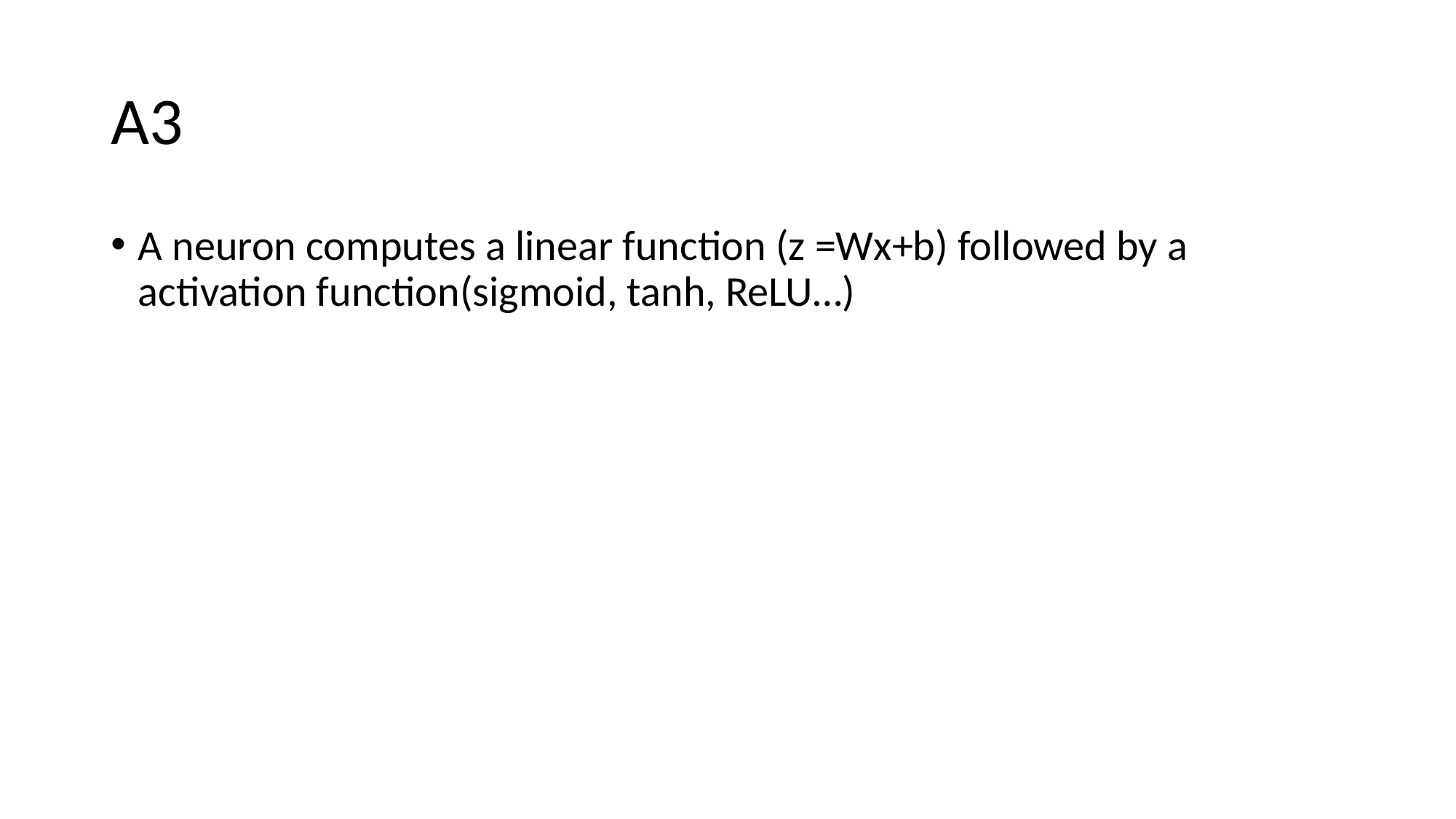

# A3
A neuron computes a linear function (z =Wx+b) followed by a activation function(sigmoid, tanh, ReLU…)